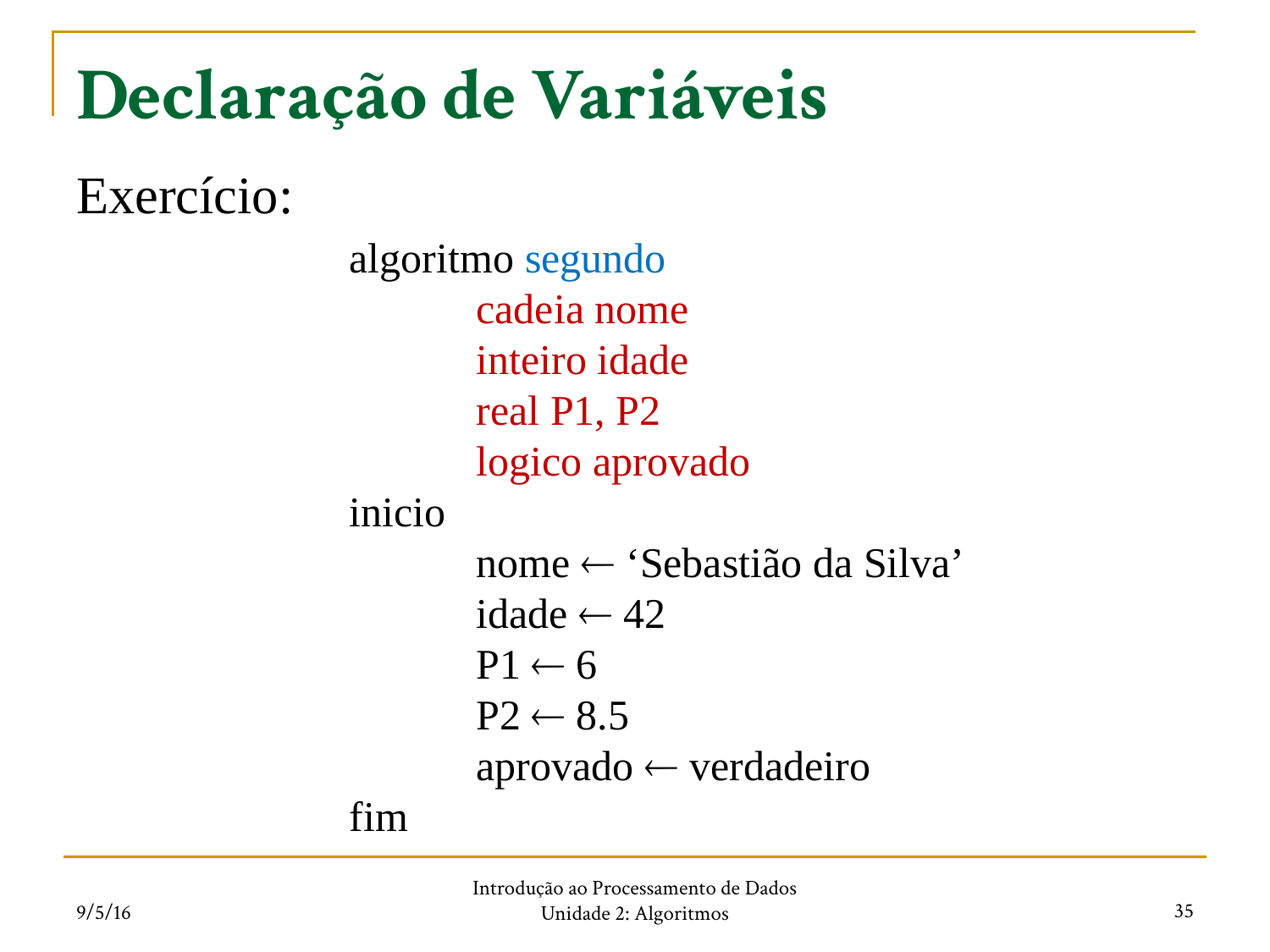

# Declaração de Variáveis
Exercício:
algoritmo segundo
	cadeia nome
	inteiro idade
	real P1, P2
	logico aprovado
inicio
	nome ← ‘Sebastião da Silva’
	idade ← 42
	P1 ← 6
	P2 ← 8.5
	aprovado ← verdadeiro
fim
9/5/16
35
Introdução ao Processamento de Dados
Unidade 2: Algoritmos